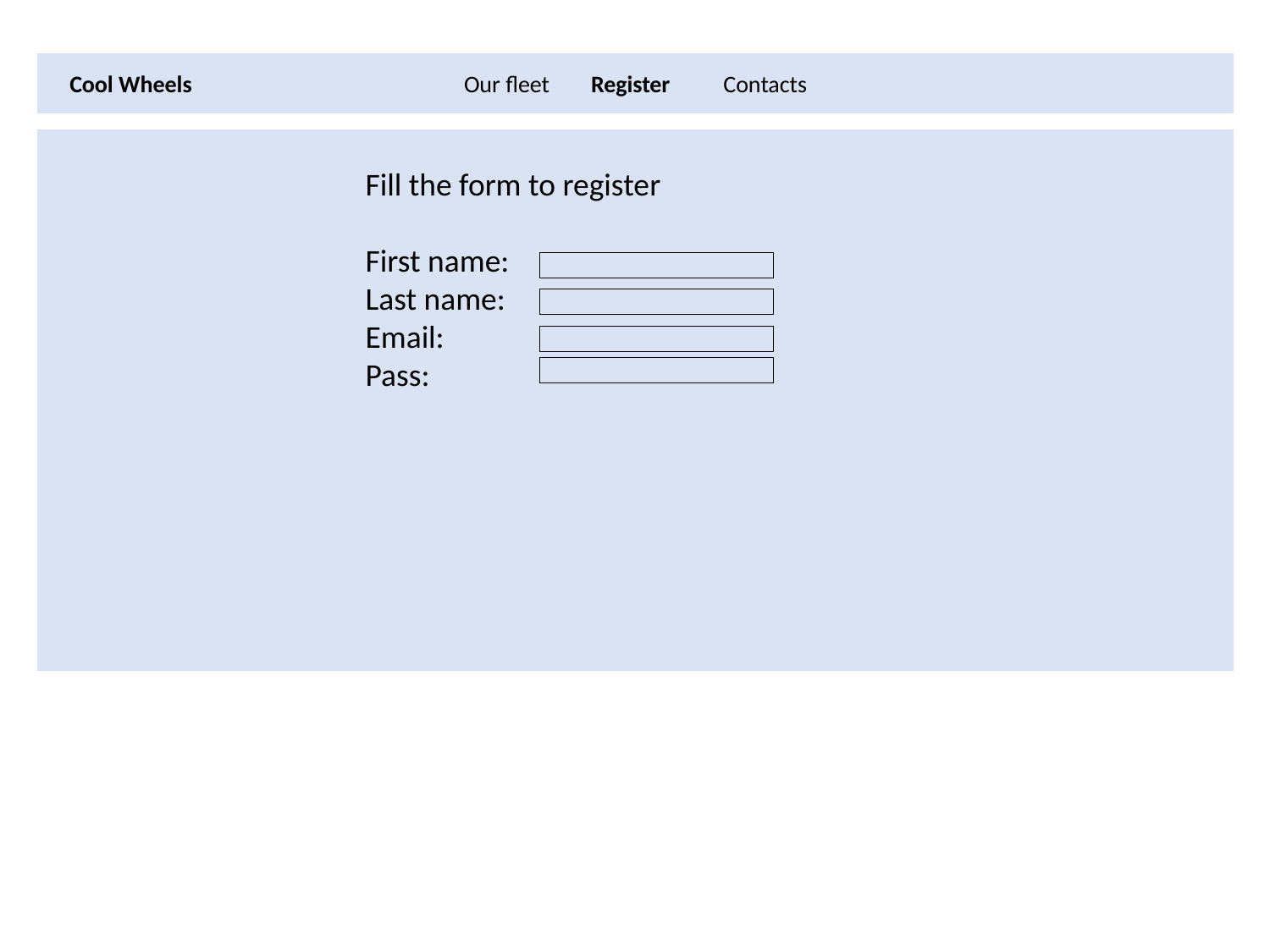

Our fleet 	Register 	 Contacts
Cool Wheels

Fill the form to register

First name:
Last name:
Email:
Pass: